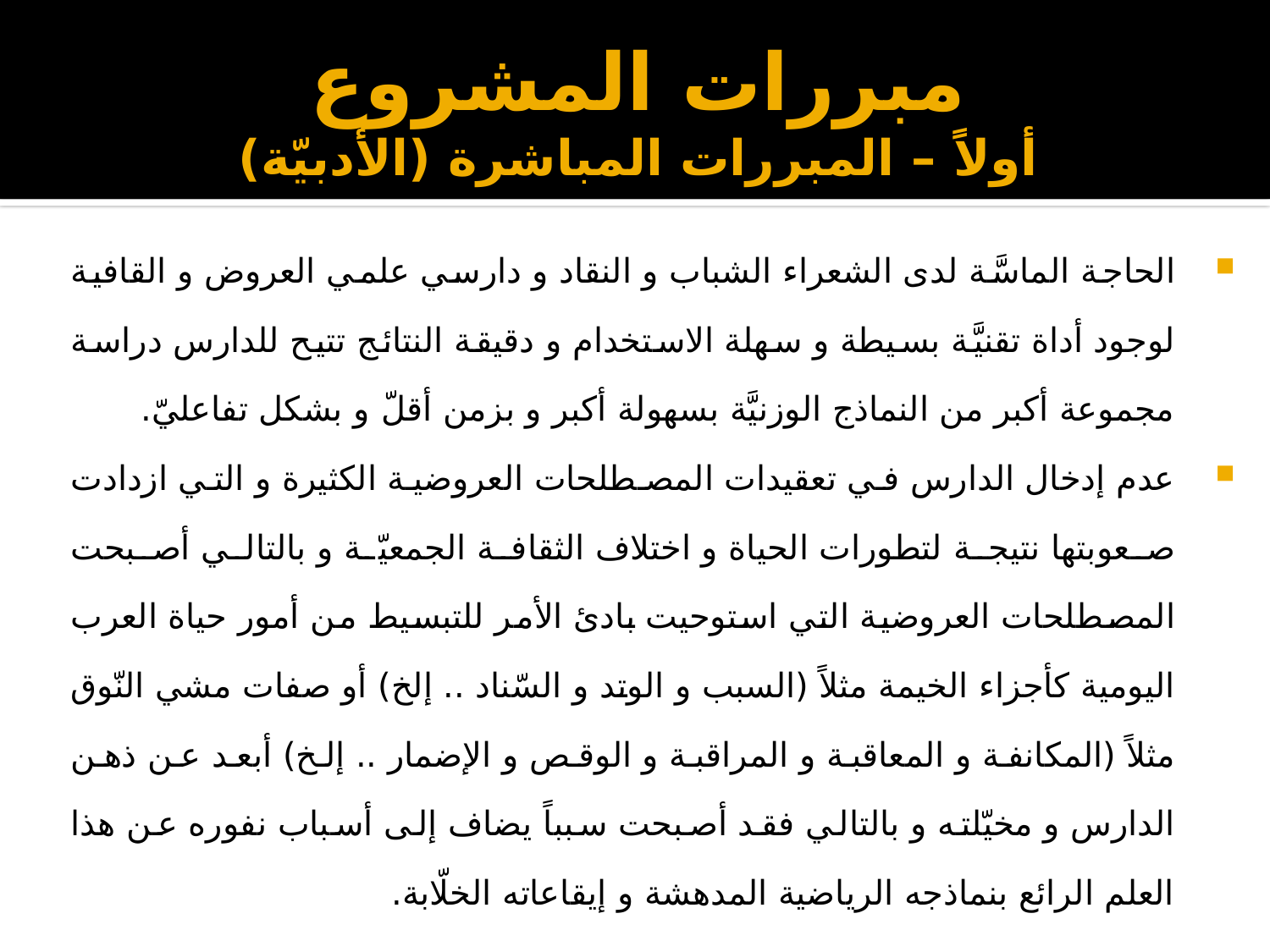

# مبررات المشروع أولاً – المبررات المباشرة (الأدبيّة)
الحاجة الماسَّة لدى الشعراء الشباب و النقاد و دارسي علمي العروض و القافية لوجود أداة تقنيَّة بسيطة و سهلة الاستخدام و دقيقة النتائج تتيح للدارس دراسة مجموعة أكبر من النماذج الوزنيَّة بسهولة أكبر و بزمن أقلّ و بشكل تفاعليّ.
عدم إدخال الدارس في تعقيدات المصطلحات العروضية الكثيرة و التي ازدادت صعوبتها نتيجة لتطورات الحياة و اختلاف الثقافة الجمعيّة و بالتالي أصبحت المصطلحات العروضية التي استوحيت بادئ الأمر للتبسيط من أمور حياة العرب اليومية كأجزاء الخيمة مثلاً (السبب و الوتد و السّناد .. إلخ) أو صفات مشي النّوق مثلاً (المكانفة و المعاقبة و المراقبة و الوقص و الإضمار .. إلخ) أبعد عن ذهن الدارس و مخيّلته و بالتالي فقد أصبحت سبباً يضاف إلى أسباب نفوره عن هذا العلم الرائع بنماذجه الرياضية المدهشة و إيقاعاته الخلّابة.